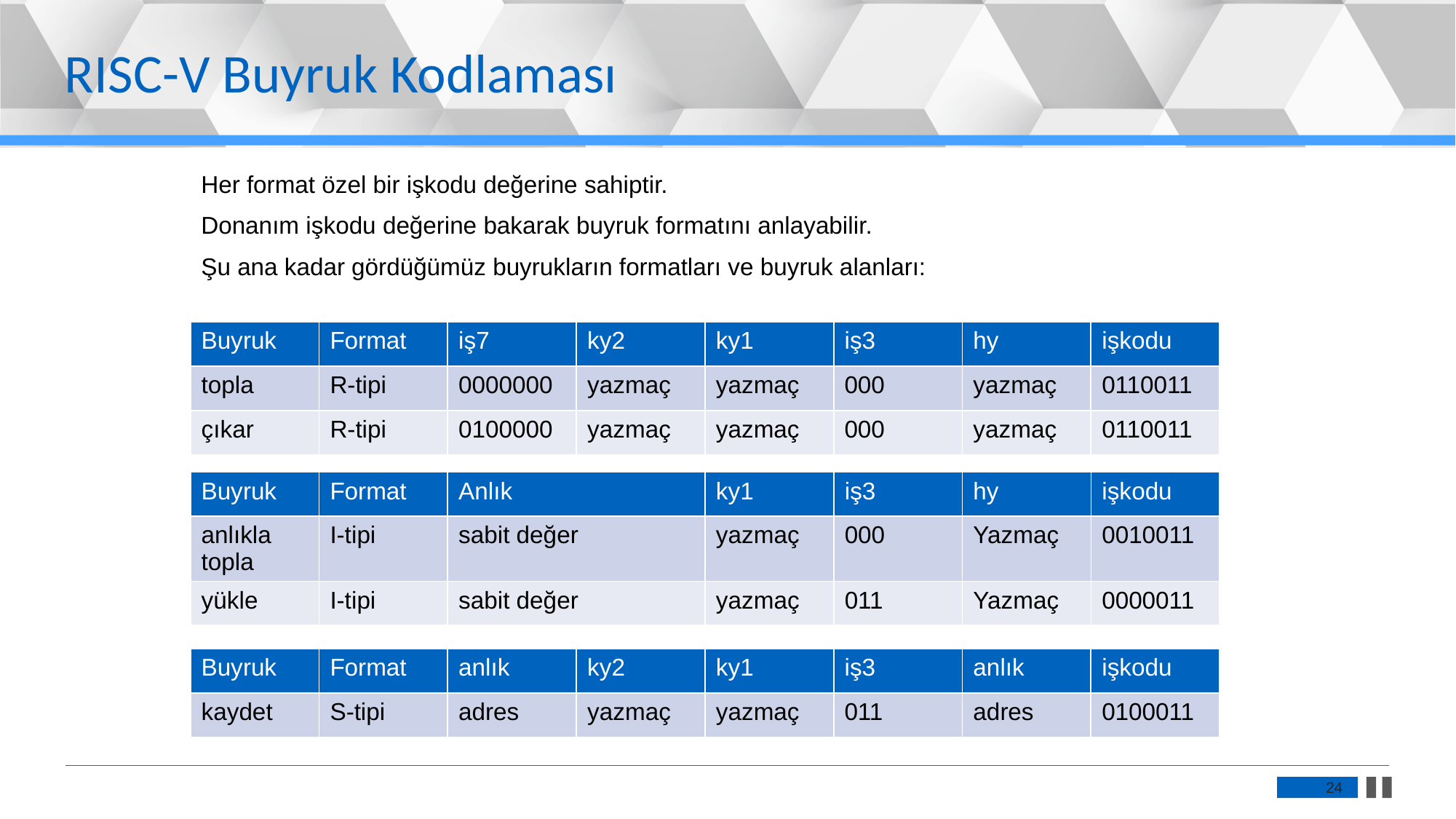

RISC-V Buyruk Kodlaması
Her format özel bir işkodu değerine sahiptir.
Donanım işkodu değerine bakarak buyruk formatını anlayabilir.
Şu ana kadar gördüğümüz buyrukların formatları ve buyruk alanları:
| Buyruk | Format | iş7 | ky2 | ky1 | iş3 | hy | işkodu |
| --- | --- | --- | --- | --- | --- | --- | --- |
| topla | R-tipi | 0000000 | yazmaç | yazmaç | 000 | yazmaç | 0110011 |
| çıkar | R-tipi | 0100000 | yazmaç | yazmaç | 000 | yazmaç | 0110011 |
| Buyruk | Format | Anlık | ky1 | iş3 | hy | işkodu |
| --- | --- | --- | --- | --- | --- | --- |
| anlıkla topla | I-tipi | sabit değer | yazmaç | 000 | Yazmaç | 0010011 |
| yükle | I-tipi | sabit değer | yazmaç | 011 | Yazmaç | 0000011 |
| Buyruk | Format | anlık | ky2 | ky1 | iş3 | anlık | işkodu |
| --- | --- | --- | --- | --- | --- | --- | --- |
| kaydet | S-tipi | adres | yazmaç | yazmaç | 011 | adres | 0100011 |
24